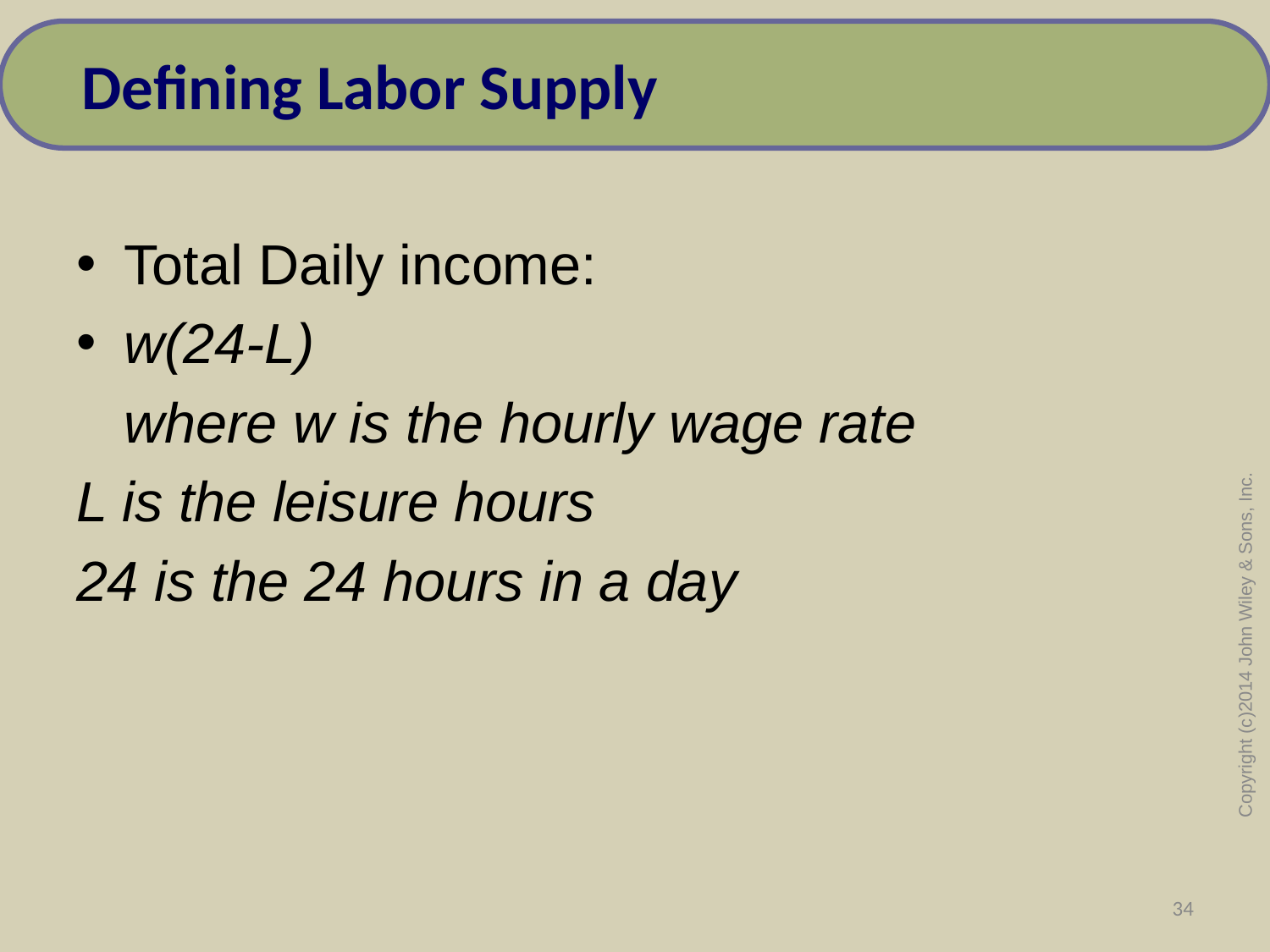

Defining Labor Supply
Total Daily income:
w(24-L)
	where w is the hourly wage rate
L is the leisure hours
24 is the 24 hours in a day
Copyright (c)2014 John Wiley & Sons, Inc.
34